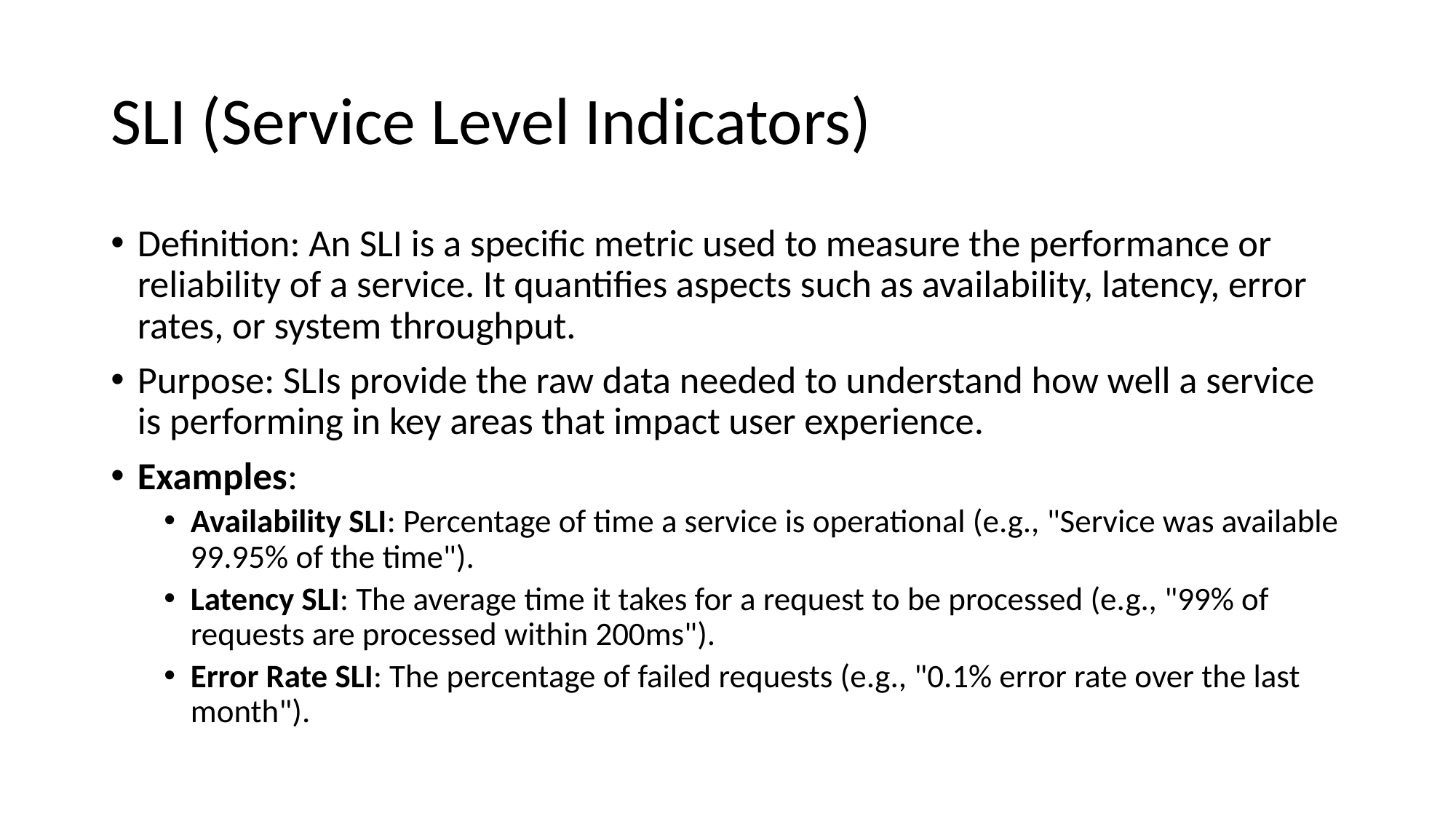

# SLI (Service Level Indicators)
Definition: An SLI is a specific metric used to measure the performance or reliability of a service. It quantifies aspects such as availability, latency, error rates, or system throughput.
Purpose: SLIs provide the raw data needed to understand how well a service is performing in key areas that impact user experience.
Examples:
Availability SLI: Percentage of time a service is operational (e.g., "Service was available 99.95% of the time").
Latency SLI: The average time it takes for a request to be processed (e.g., "99% of requests are processed within 200ms").
Error Rate SLI: The percentage of failed requests (e.g., "0.1% error rate over the last month").